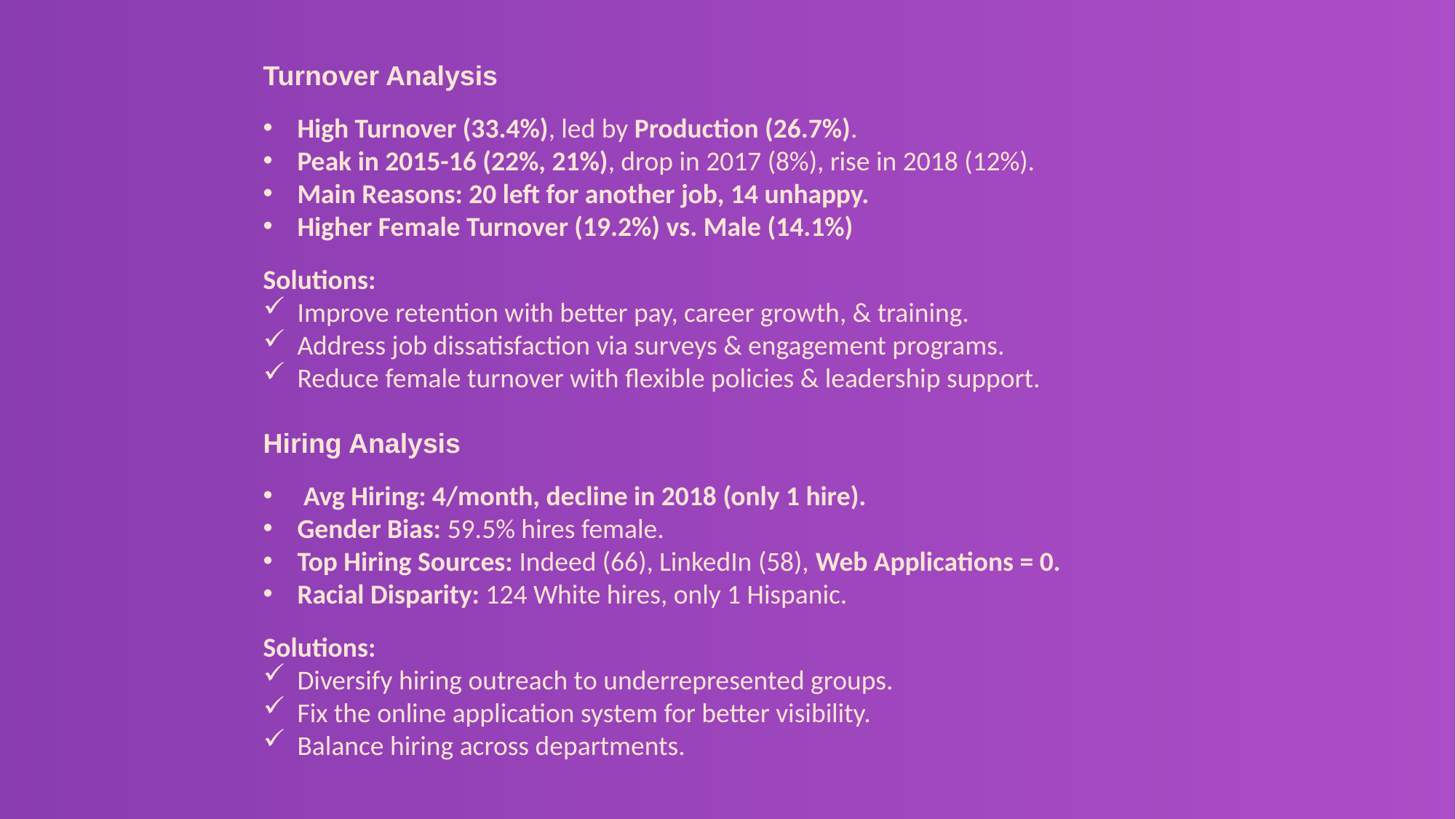

Turnover Analysis

High Turnover (33.4%), led by Production (26.7%).
Peak in 2015-16 (22%, 21%), drop in 2017 (8%), rise in 2018 (12%).
Main Reasons: 20 left for another job, 14 unhappy.
Higher Female Turnover (19.2%) vs. Male (14.1%)

Solutions:
Improve retention with better pay, career growth, & training.
Address job dissatisfaction via surveys & engagement programs.
Reduce female turnover with flexible policies & leadership support.

Hiring Analysis

 Avg Hiring: 4/month, decline in 2018 (only 1 hire).
Gender Bias: 59.5% hires female.
Top Hiring Sources: Indeed (66), LinkedIn (58), Web Applications = 0.
Racial Disparity: 124 White hires, only 1 Hispanic.

Solutions:
Diversify hiring outreach to underrepresented groups.
Fix the online application system for better visibility.
Balance hiring across departments.